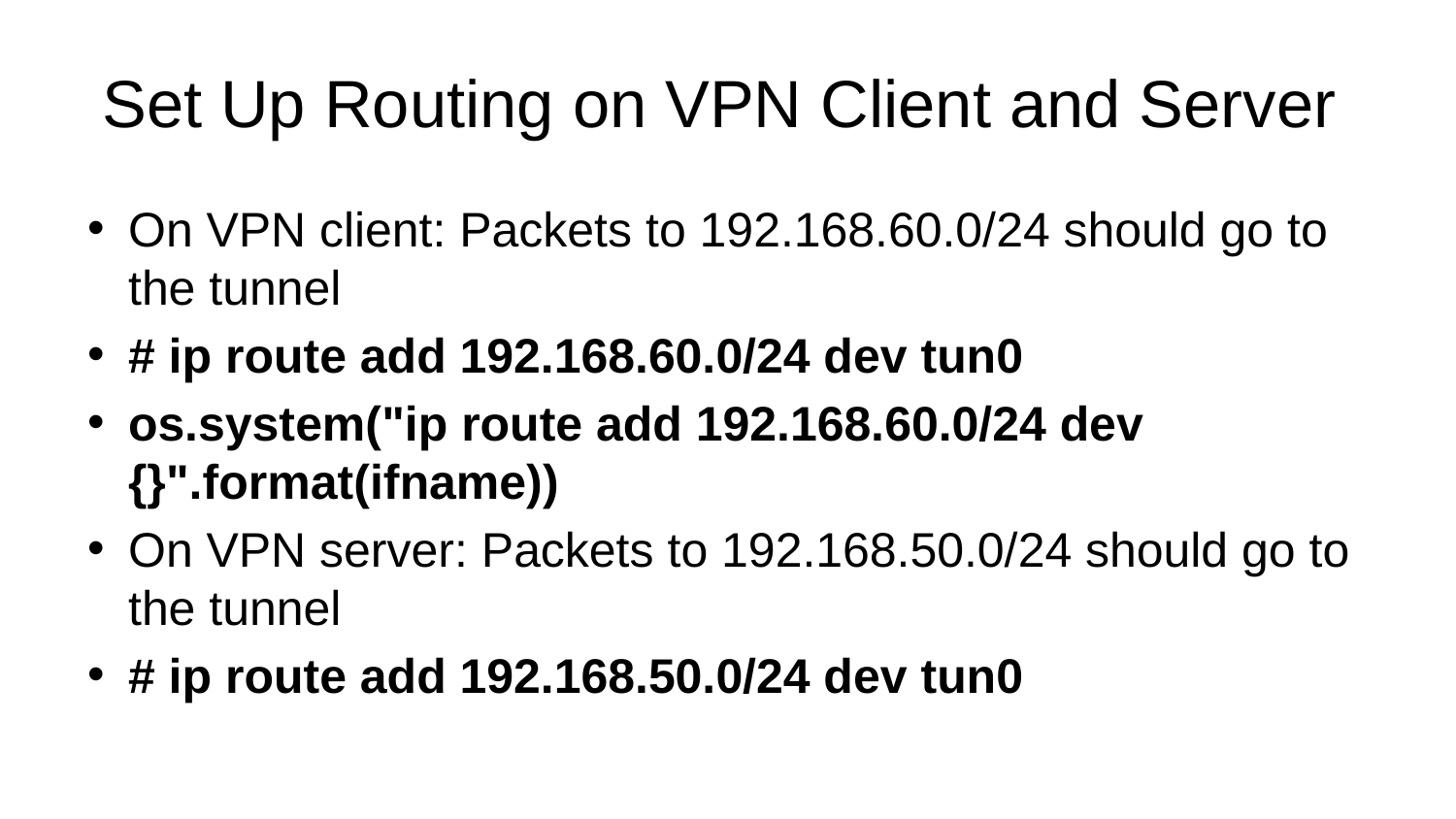

# Set Up Routing on VPN Client and Server
On VPN client: Packets to 192.168.60.0/24 should go to the tunnel
# ip route add 192.168.60.0/24 dev tun0
os.system("ip route add 192.168.60.0/24 dev {}".format(ifname))
On VPN server: Packets to 192.168.50.0/24 should go to the tunnel
# ip route add 192.168.50.0/24 dev tun0